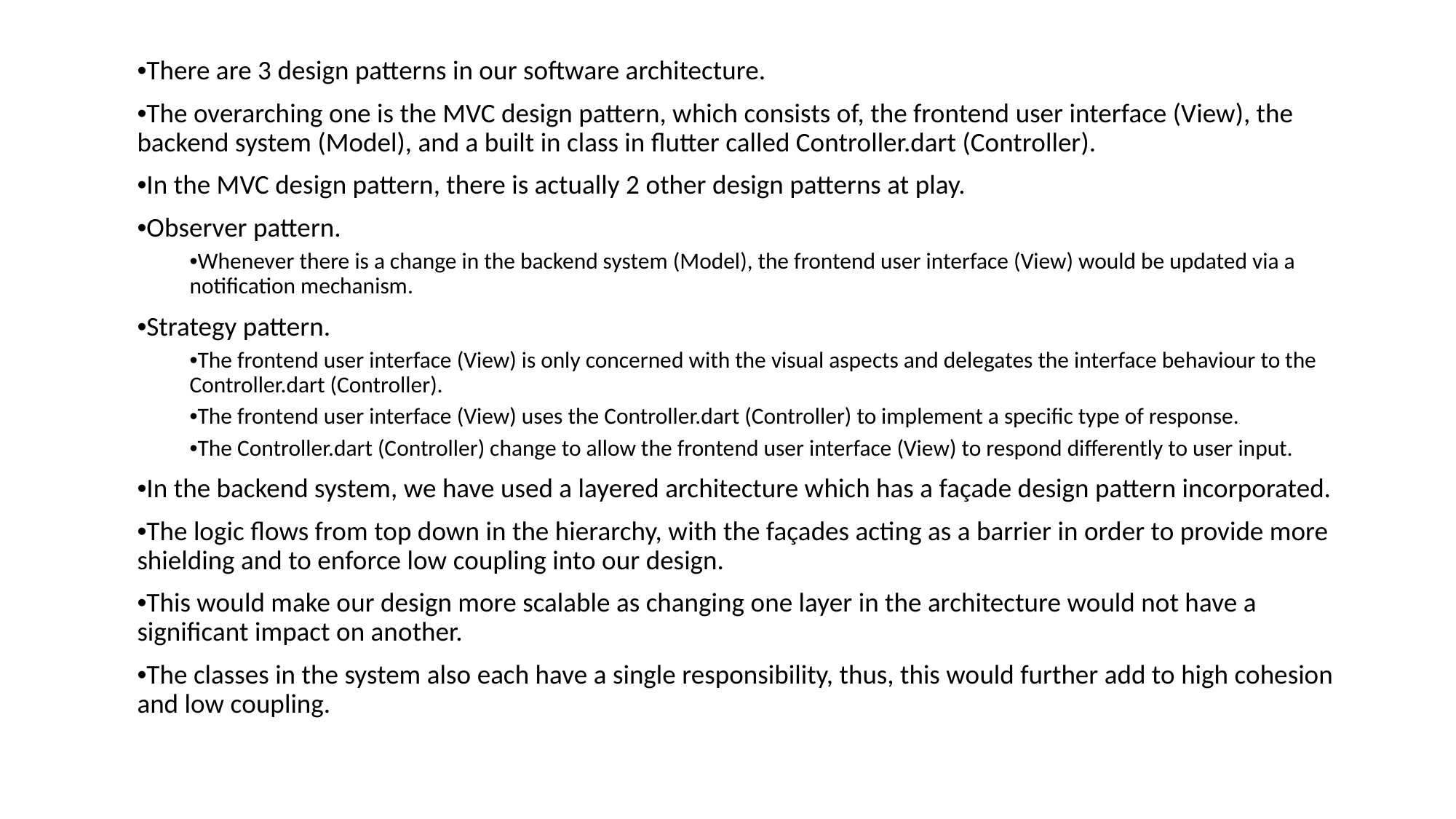

•There are 3 design patterns in our software architecture.
•The overarching one is the MVC design pattern, which consists of, the frontend user interface (View), the backend system (Model), and a built in class in flutter called Controller.dart (Controller).
•In the MVC design pattern, there is actually 2 other design patterns at play.
•Observer pattern.
•Whenever there is a change in the backend system (Model), the frontend user interface (View) would be updated via a notification mechanism.
•Strategy pattern.
•The frontend user interface (View) is only concerned with the visual aspects and delegates the interface behaviour to the Controller.dart (Controller).
•The frontend user interface (View) uses the Controller.dart (Controller) to implement a specific type of response.
•The Controller.dart (Controller) change to allow the frontend user interface (View) to respond differently to user input.
•In the backend system, we have used a layered architecture which has a façade design pattern incorporated.
•The logic flows from top down in the hierarchy, with the façades acting as a barrier in order to provide more shielding and to enforce low coupling into our design.
•This would make our design more scalable as changing one layer in the architecture would not have a significant impact on another.
•The classes in the system also each have a single responsibility, thus, this would further add to high cohesion and low coupling.